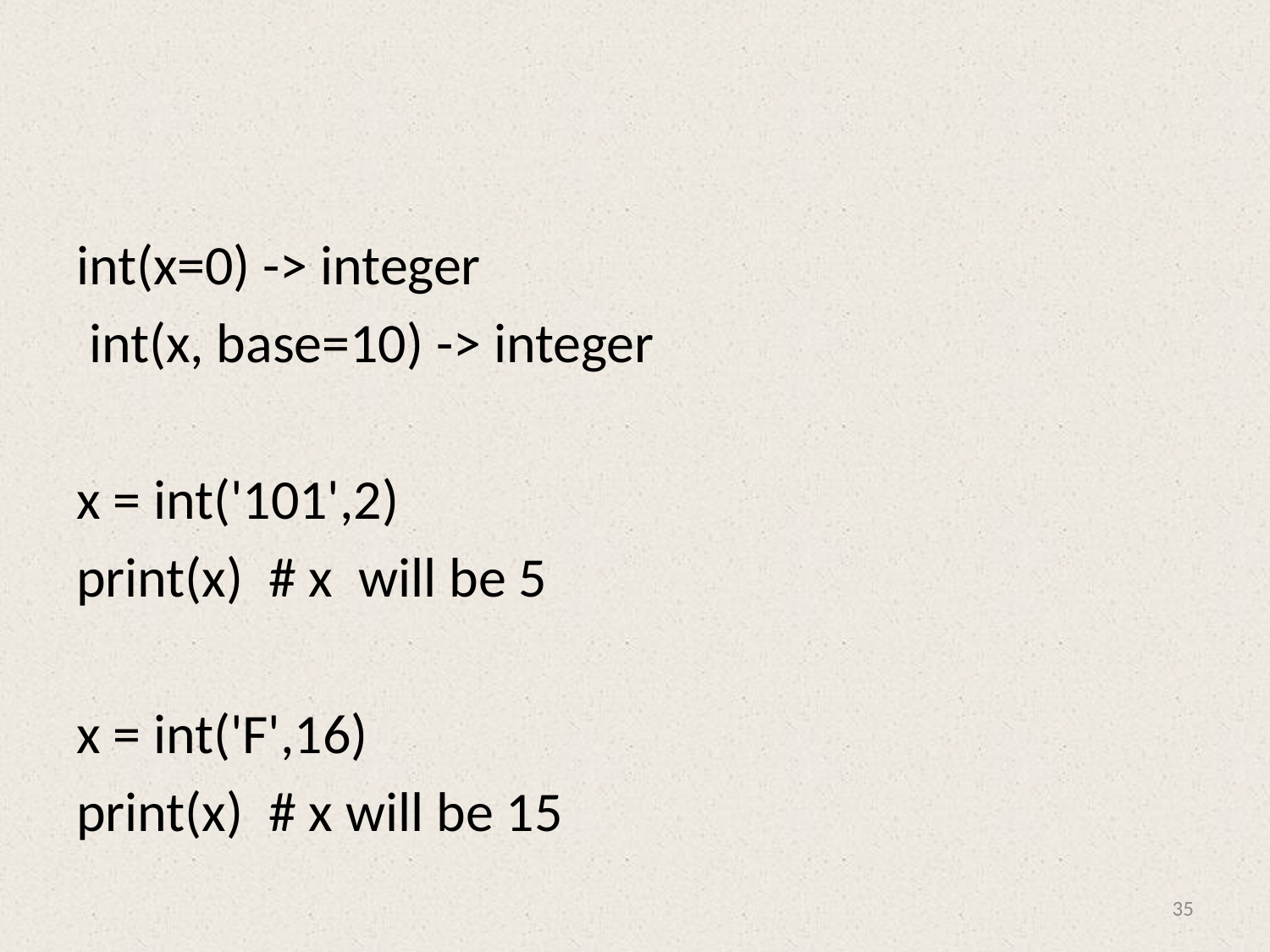

#
int(x=0) -> integer
 int(x, base=10) -> integer

x = int('101',2)
print(x)  # x  will be 5

x = int('F',16)
print(x)  # x will be 15

35